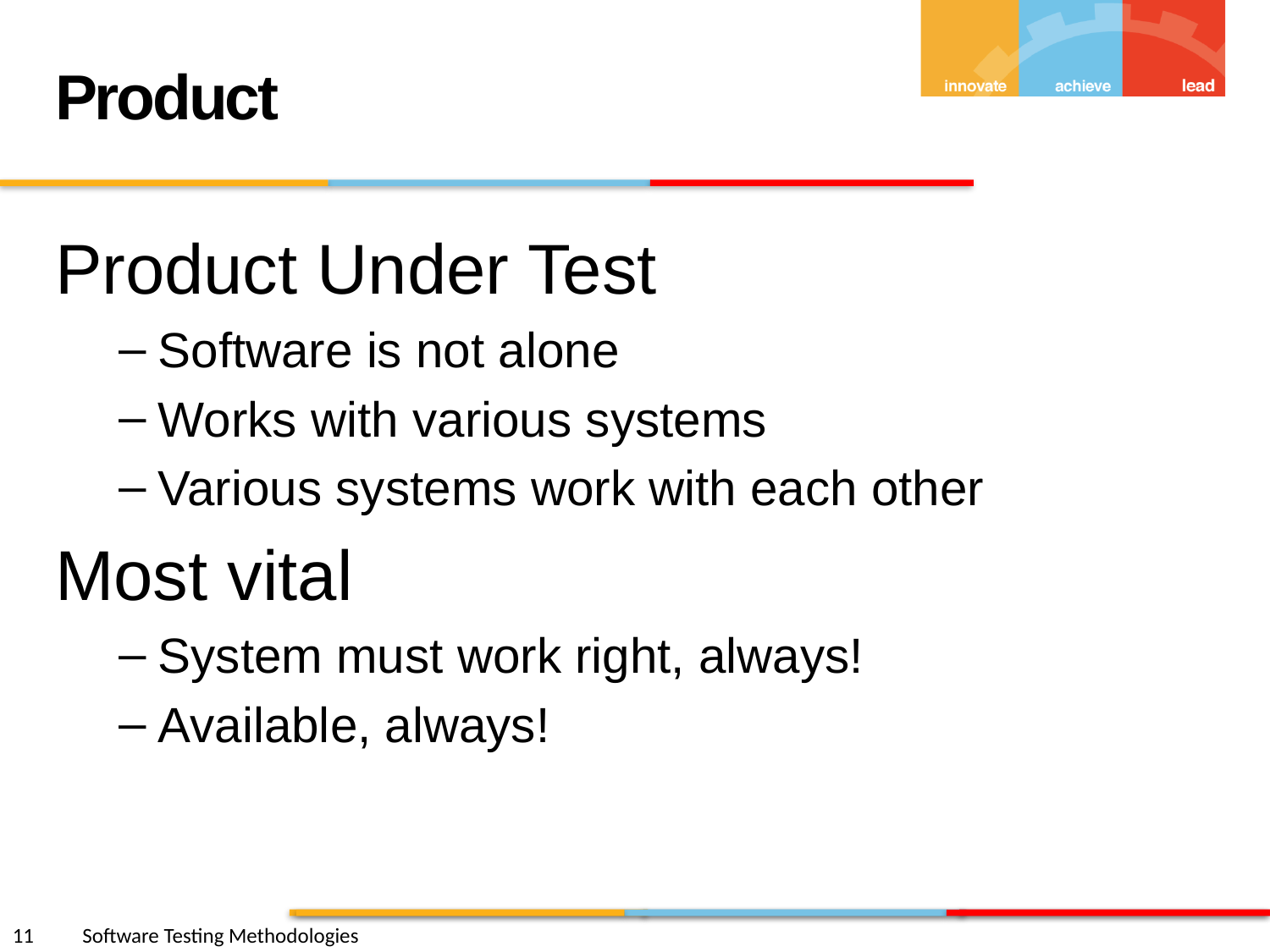

Product
Product Under Test
Software is not alone
Works with various systems
Various systems work with each other
Most vital
System must work right, always!
Available, always!